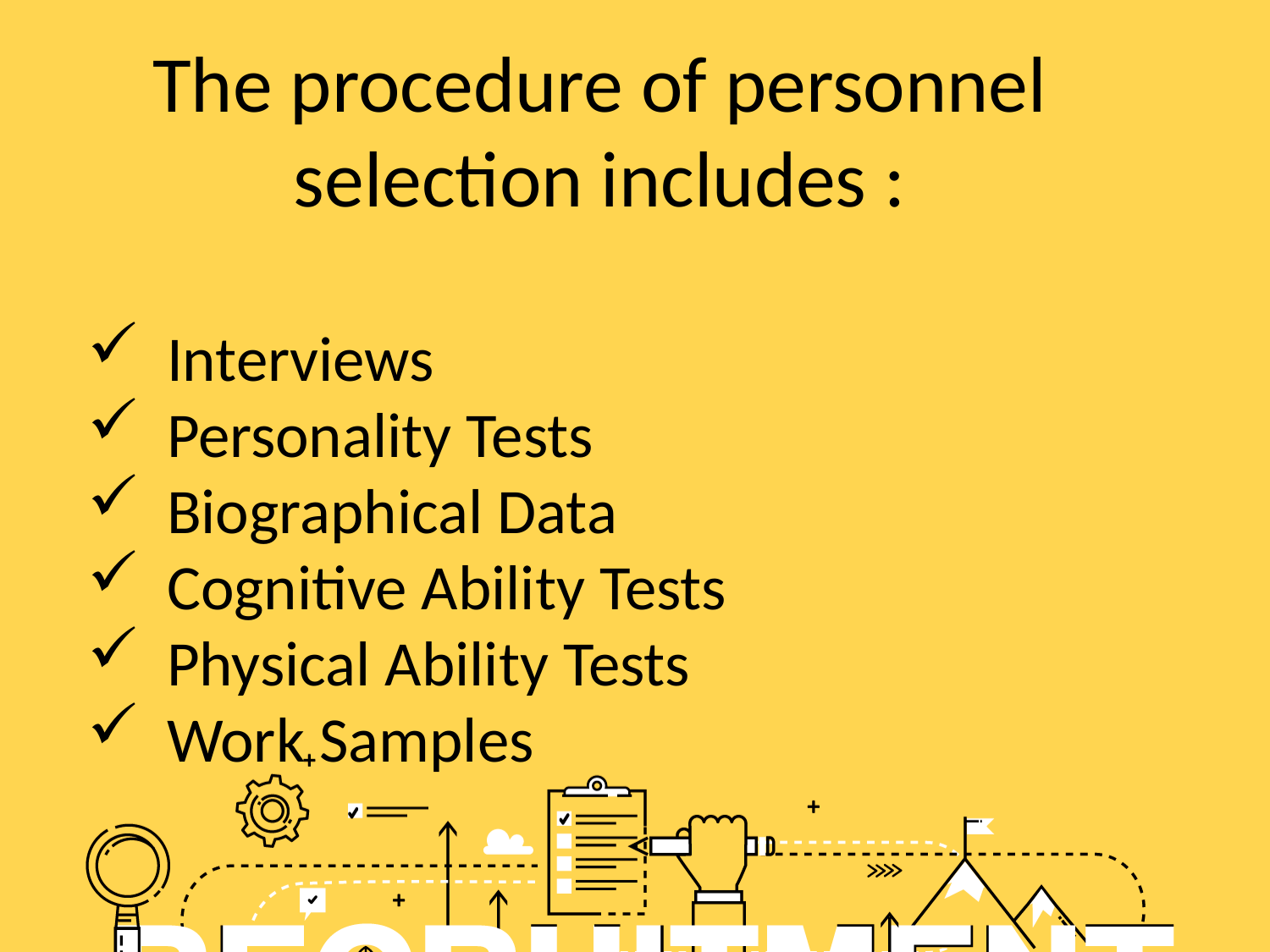

The procedure of personnel selection includes :

Interviews
Personality Tests
Biographical Data
Cognitive Ability Tests
Physical Ability Tests
Work Samples